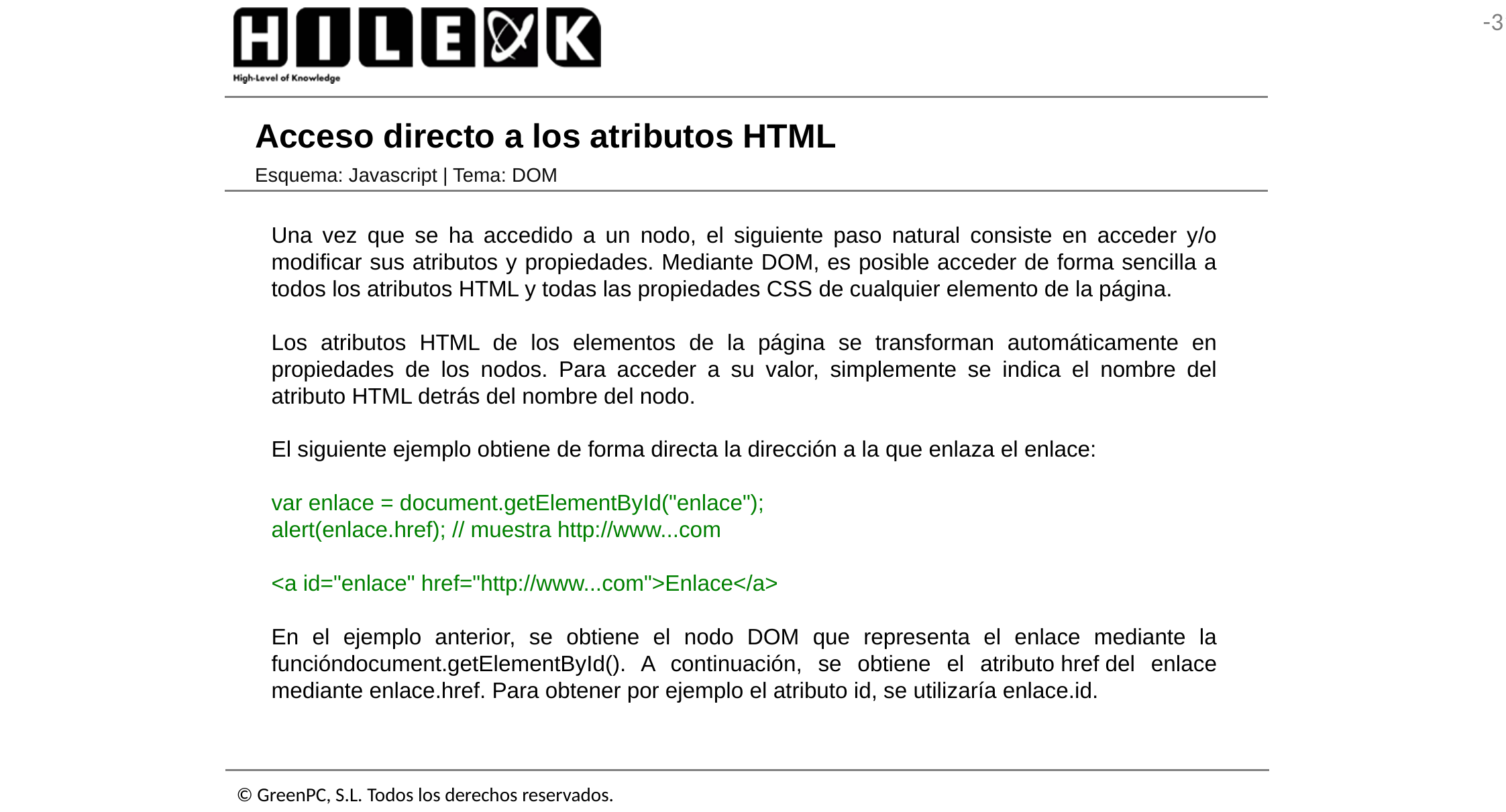

# Acceso directo a los atributos HTML
Esquema: Javascript | Tema: DOM
Una vez que se ha accedido a un nodo, el siguiente paso natural consiste en acceder y/o modificar sus atributos y propiedades. Mediante DOM, es posible acceder de forma sencilla a todos los atributos HTML y todas las propiedades CSS de cualquier elemento de la página.

Los atributos HTML de los elementos de la página se transforman automáticamente en propiedades de los nodos. Para acceder a su valor, simplemente se indica el nombre del atributo HTML detrás del nombre del nodo.

El siguiente ejemplo obtiene de forma directa la dirección a la que enlaza el enlace:

var enlace = document.getElementById("enlace");
alert(enlace.href); // muestra http://www...com

<a id="enlace" href="http://www...com">Enlace</a>

En el ejemplo anterior, se obtiene el nodo DOM que representa el enlace mediante la funcióndocument.getElementById(). A continuación, se obtiene el atributo href del enlace mediante enlace.href. Para obtener por ejemplo el atributo id, se utilizaría enlace.id.